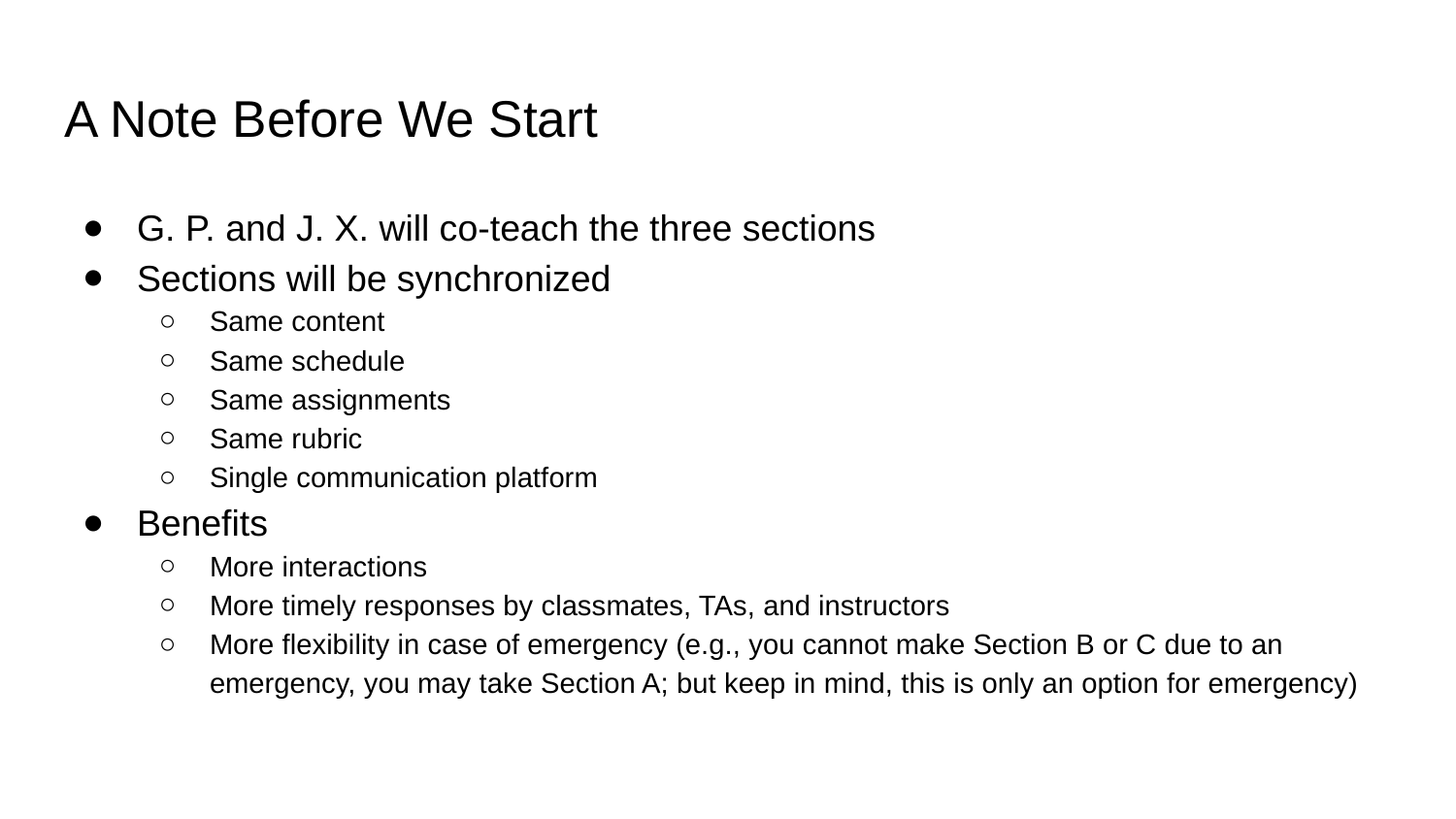

# A Note Before We Start
G. P. and J. X. will co-teach the three sections
Sections will be synchronized
Same content
Same schedule
Same assignments
Same rubric
Single communication platform
Benefits
More interactions
More timely responses by classmates, TAs, and instructors
More flexibility in case of emergency (e.g., you cannot make Section B or C due to an emergency, you may take Section A; but keep in mind, this is only an option for emergency)